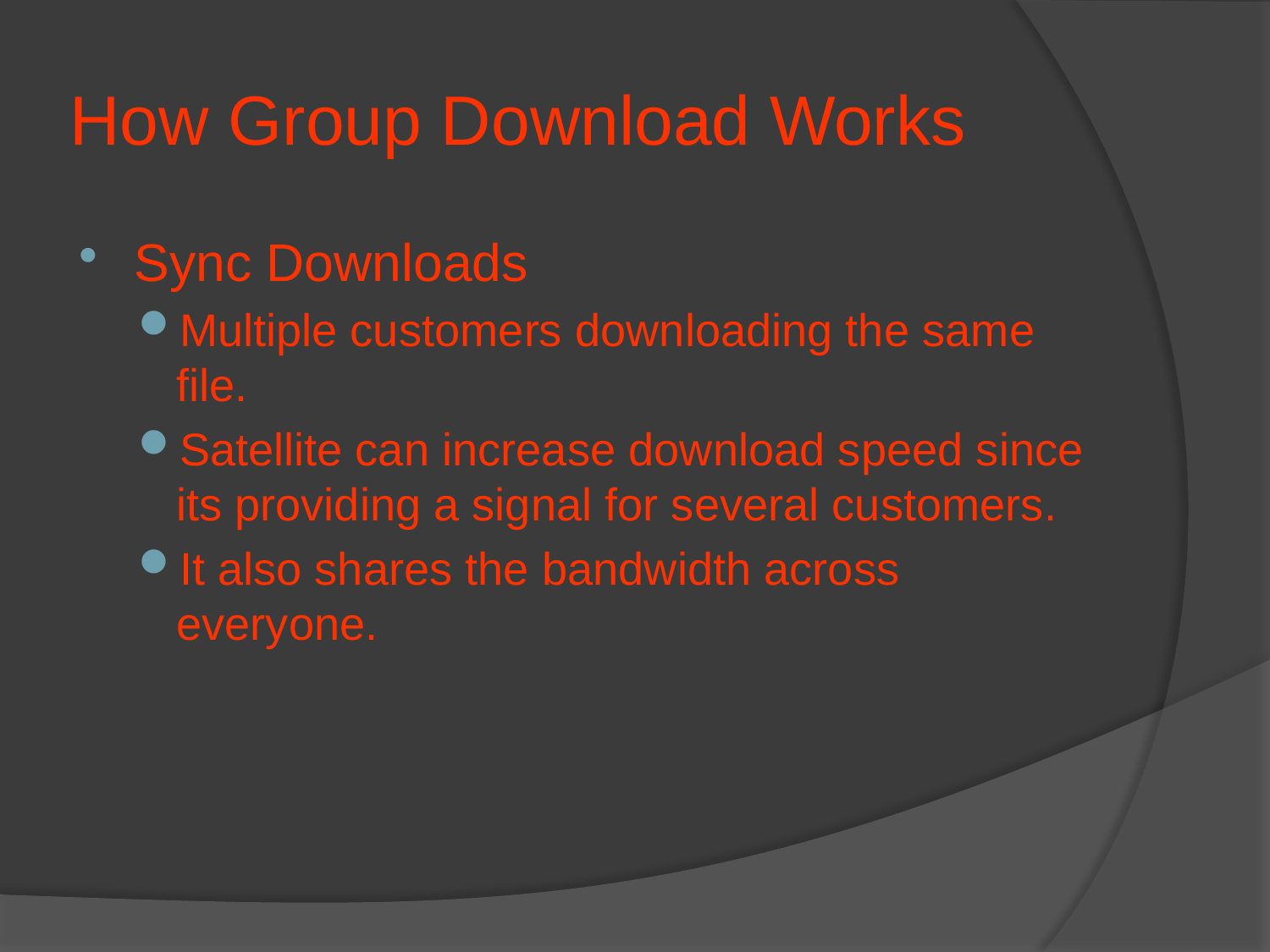

# How Group Download Works
Sync Downloads
Multiple customers downloading the same file.
Satellite can increase download speed since its providing a signal for several customers.
It also shares the bandwidth across everyone.